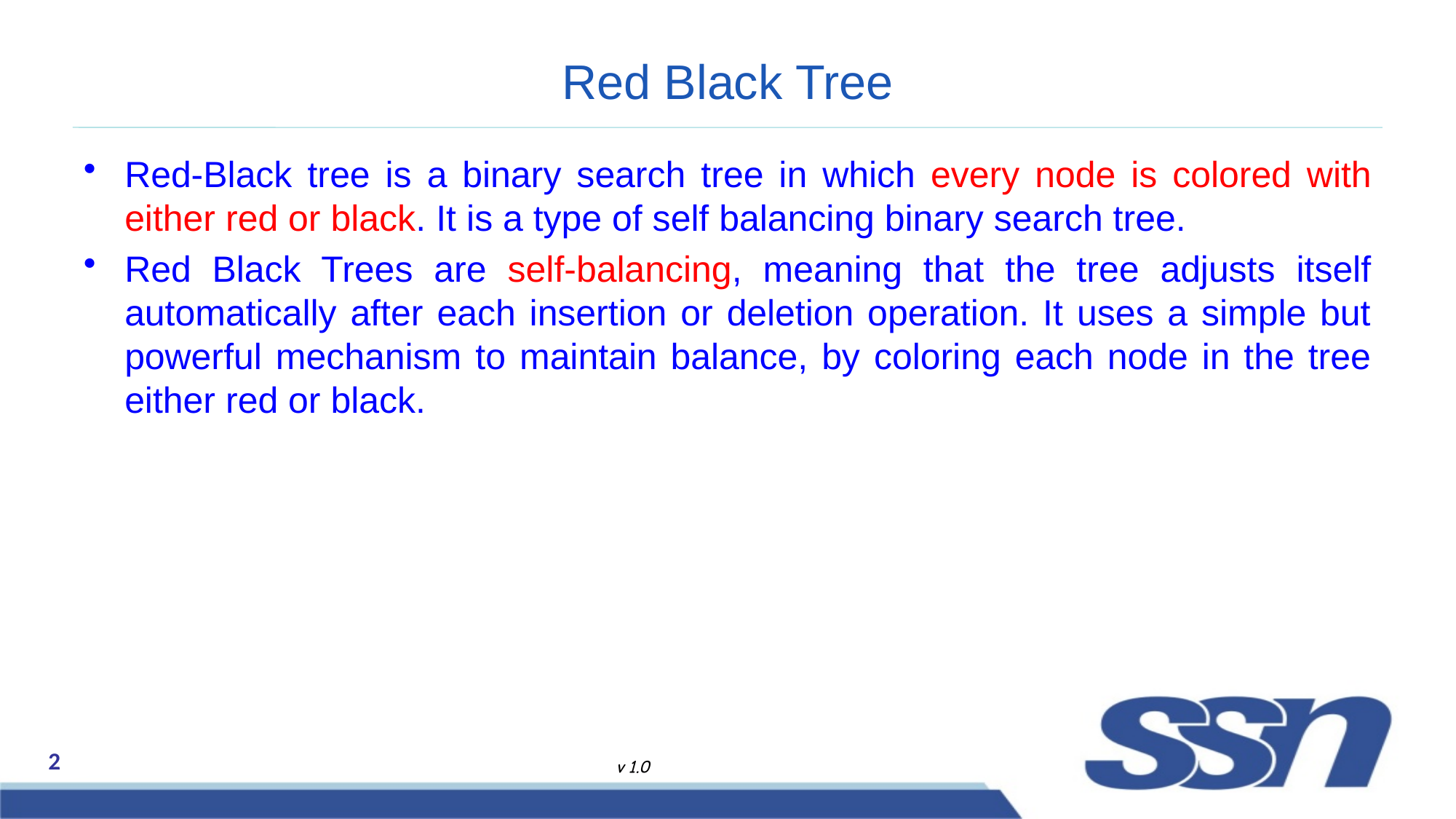

# Red Black Tree
Red-Black tree is a binary search tree in which every node is colored with either red or black. It is a type of self balancing binary search tree.
Red Black Trees are self-balancing, meaning that the tree adjusts itself automatically after each insertion or deletion operation. It uses a simple but powerful mechanism to maintain balance, by coloring each node in the tree either red or black.